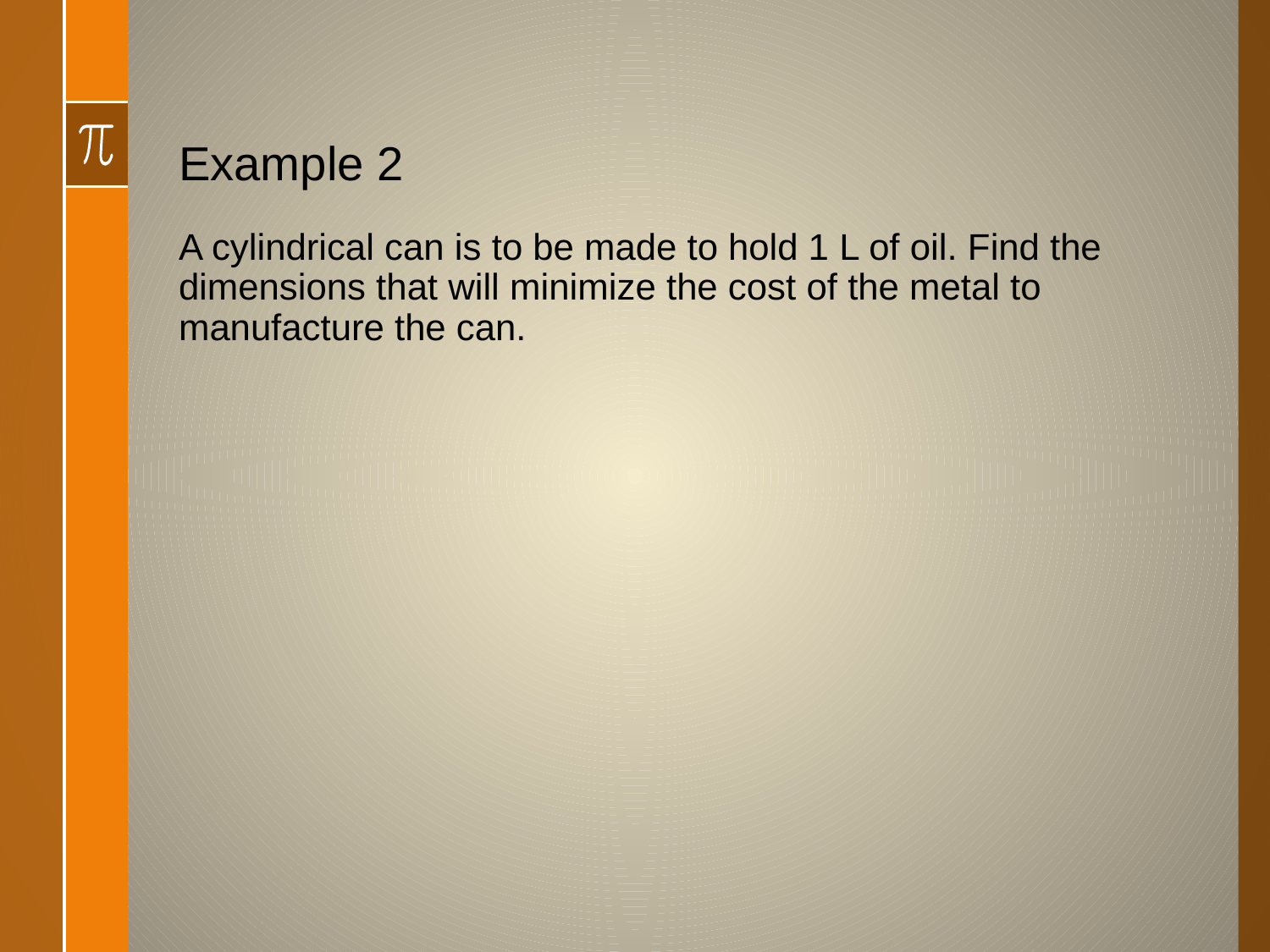

# Example 2
A cylindrical can is to be made to hold 1 L of oil. Find the dimensions that will minimize the cost of the metal to manufacture the can.